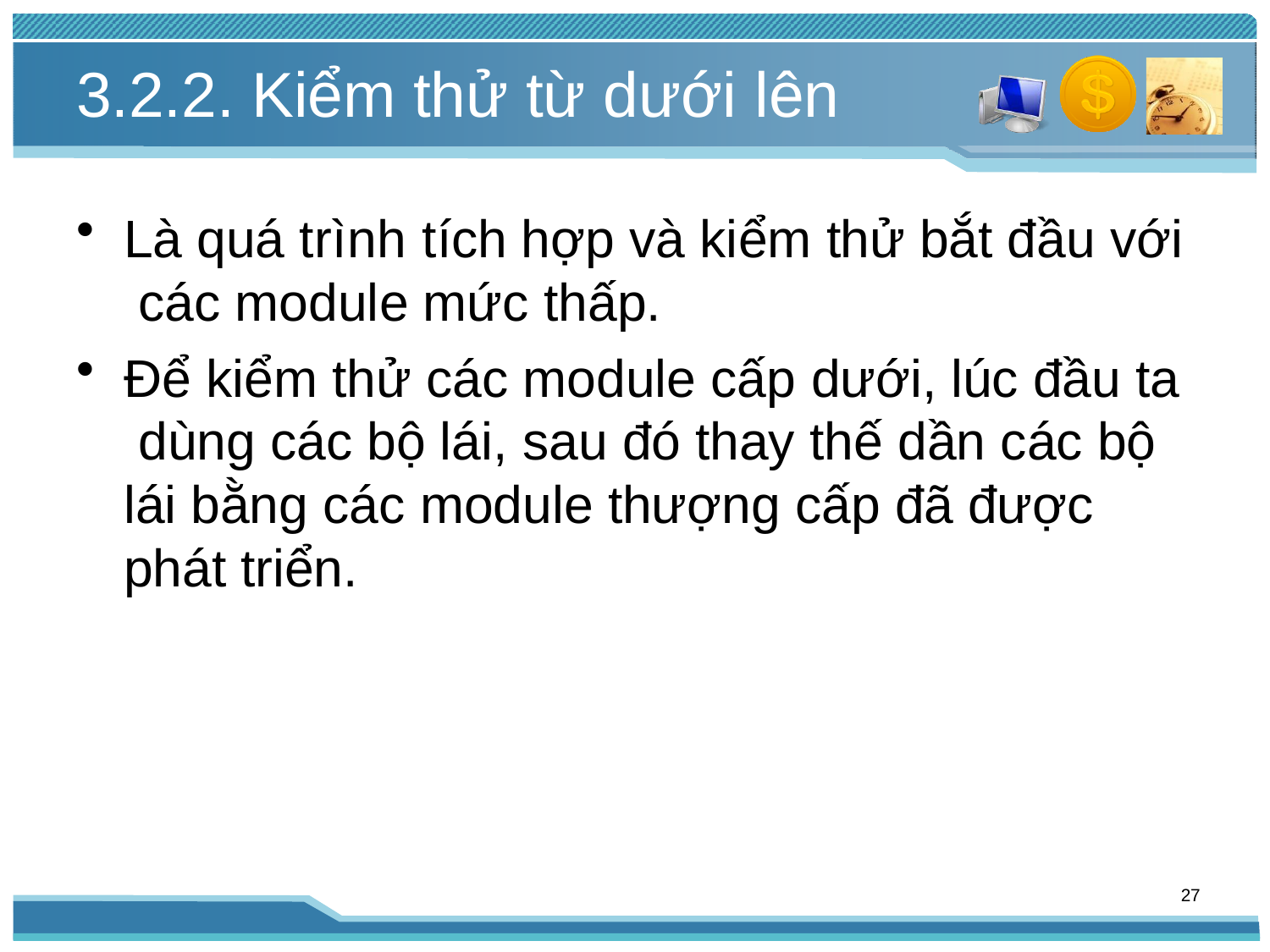

# 3.2.2. Kiểm thử từ dưới lên
Là quá trình tích hợp và kiểm thử bắt đầu với  các module mức thấp.
Để kiểm thử các module cấp dưới, lúc đầu ta  dùng các bộ lái, sau đó thay thế dần các bộ  lái bằng các module thượng cấp đã được  phát triển.
27